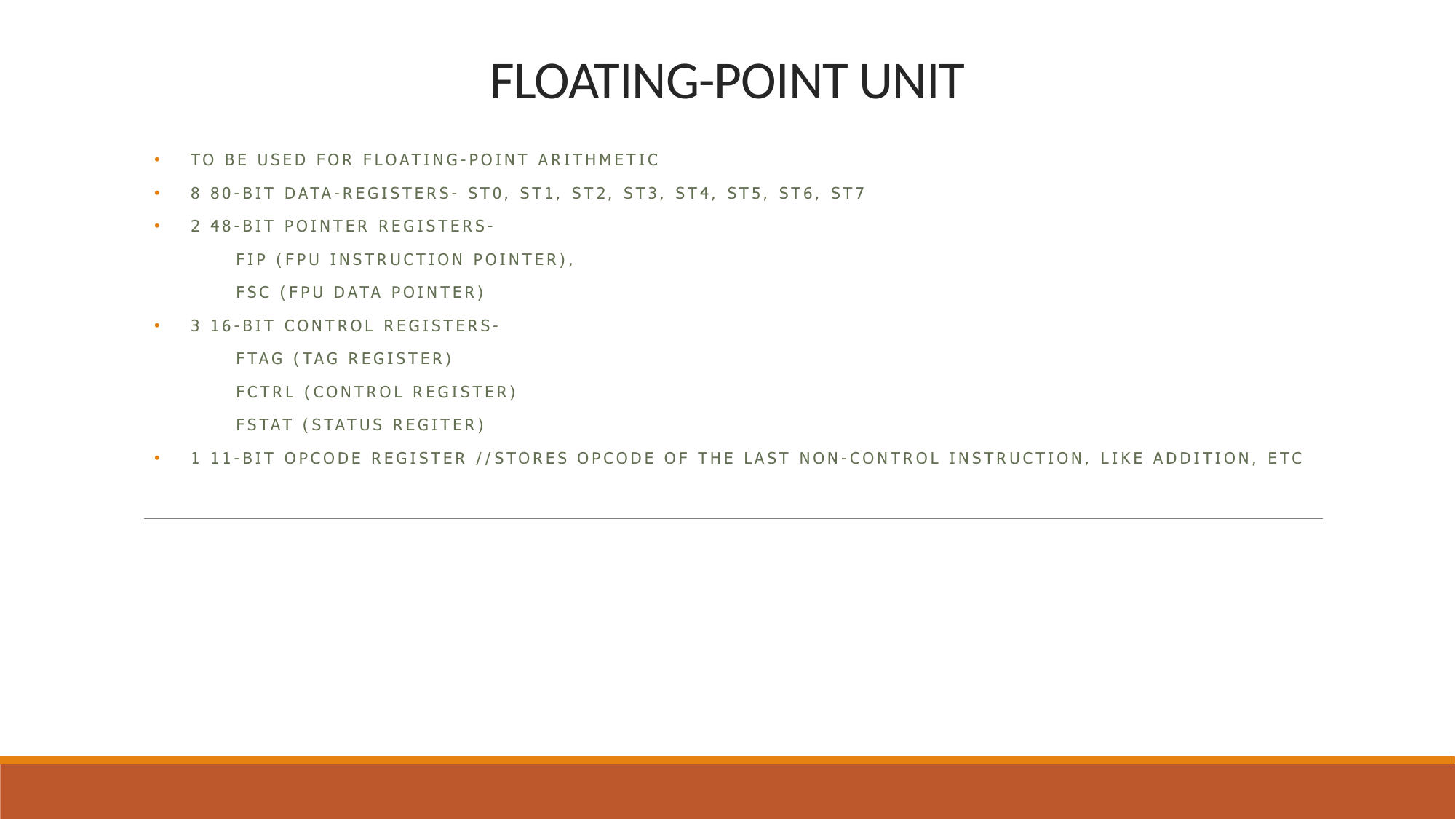

# FLOATING-POINT UNIT
TO BE USED FOR FLOATING-POINT ARITHMETIC
8 80-bit DATA-REGISTERS- ST0, ST1, ST2, ST3, ST4, ST5, ST6, ST7
2 48-bit pointer registers-
	fip (fpu instruction pointer),
	fsC (FPU DATa pointer)
3 16-bit control registers-
	ftag (tag register)
	fctrl (control register)
	fstat (status regiter)
1 11-bit opcode register //stores opcode of the last non-control instruction, like addition, etc